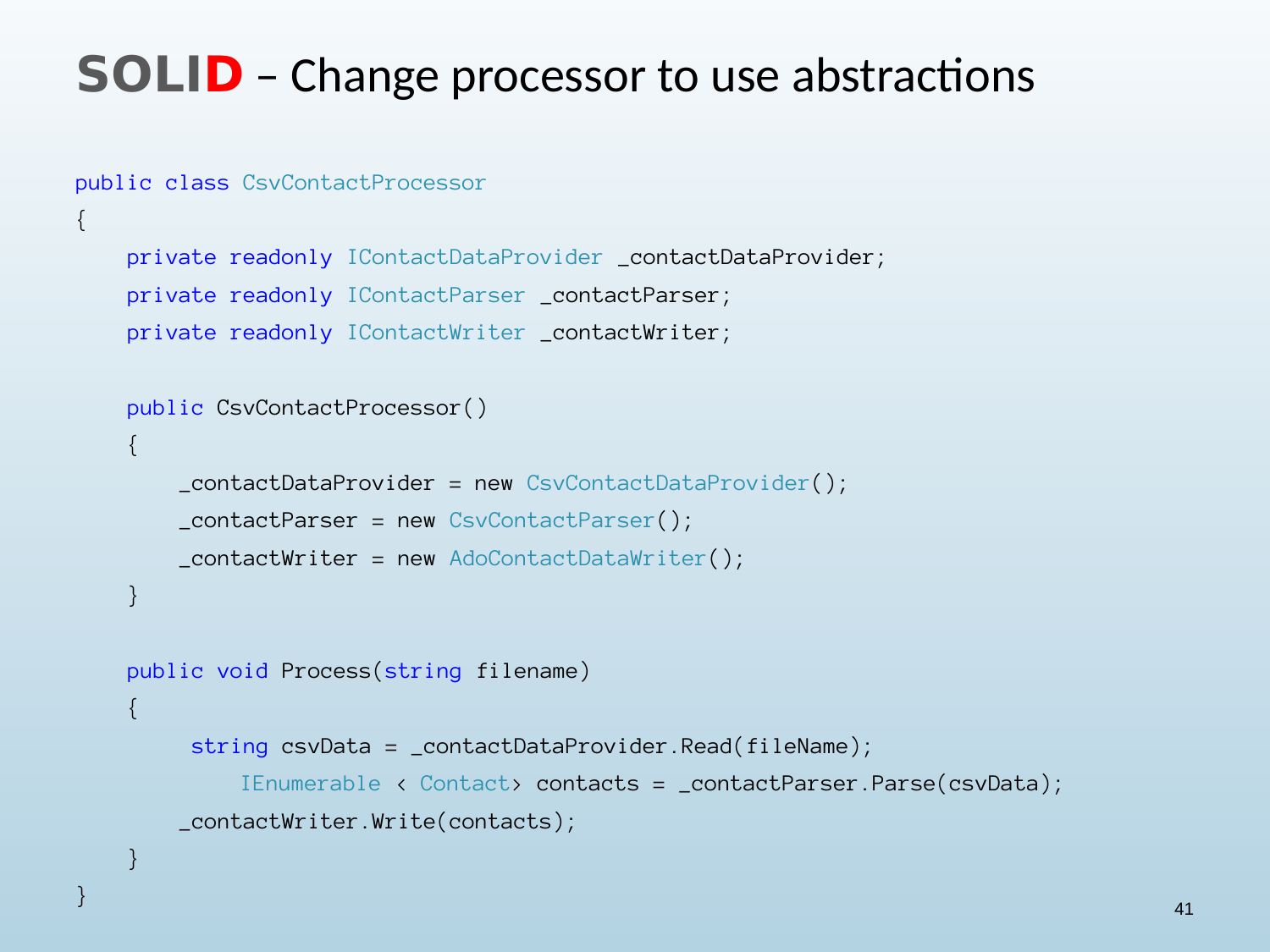

# SOLID – Change processor to use abstractions
public class CsvContactProcessor
{
    private readonly IContactDataProvider _contactDataProvider;
    private readonly IContactParser _contactParser;
    private readonly IContactWriter _contactWriter;

    public CsvContactProcessor()
    {
        _contactDataProvider = new CsvContactDataProvider();
        _contactParser = new CsvContactParser();
        _contactWriter = new AdoContactDataWriter();
    }

    public void Process(string filename)
    {
         string csvData = _contactDataProvider.Read(fileName);
 	    IEnumerable < Contact> contacts = _contactParser.Parse(csvData);
        _contactWriter.Write(contacts);
    }
}